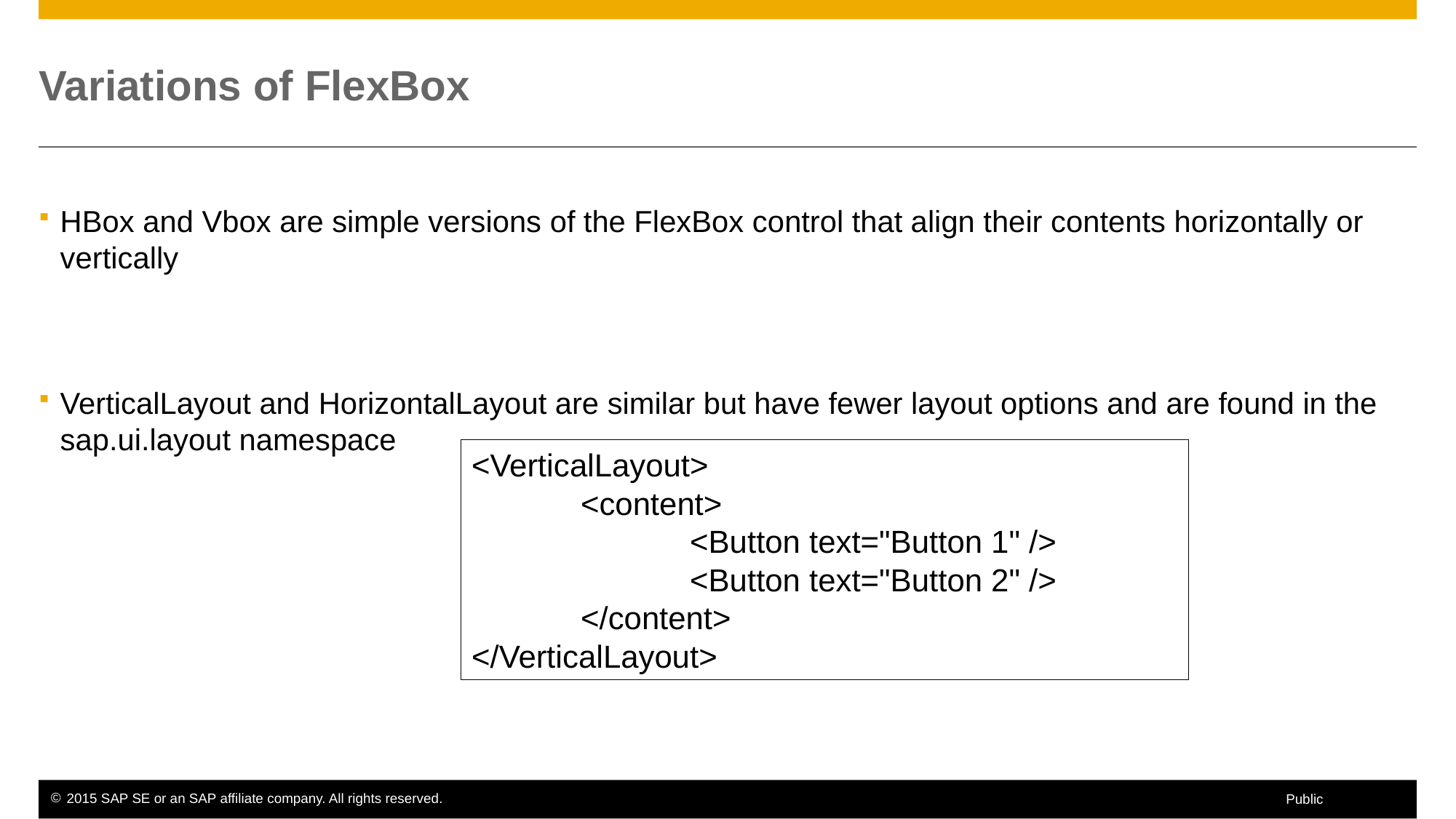

# Variations of FlexBox
HBox and Vbox are simple versions of the FlexBox control that align their contents horizontally or vertically

VerticalLayout and HorizontalLayout are similar but have fewer layout options and are found in the sap.ui.layout namespace
<VerticalLayout>
	<content>
		<Button text="Button 1" />
		<Button text="Button 2" />
	</content>
</VerticalLayout>